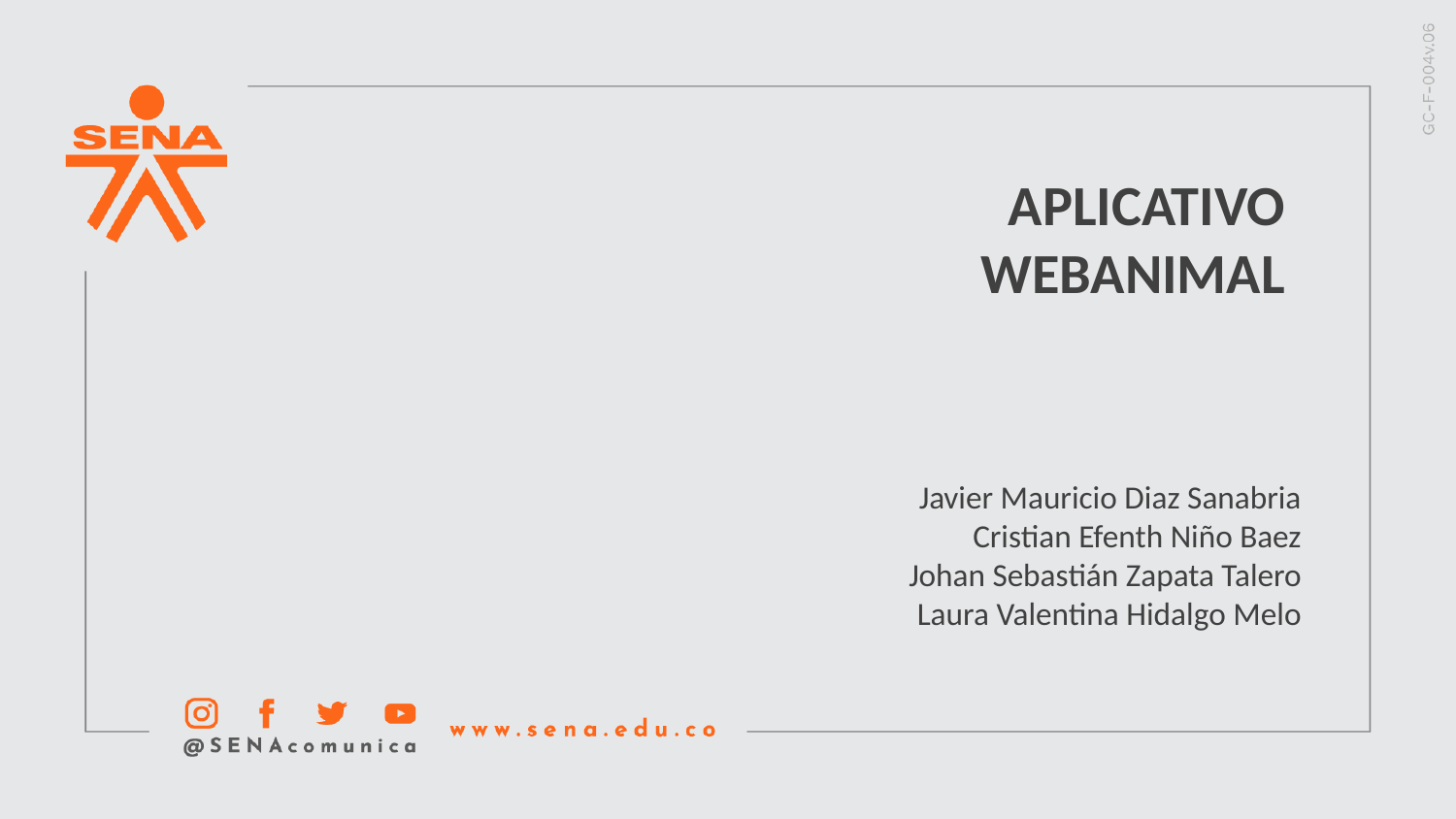

APLICATIVO WEBANIMAL
Javier Mauricio Diaz Sanabria
Cristian Efenth Niño Baez
Johan Sebastián Zapata Talero
Laura Valentina Hidalgo Melo